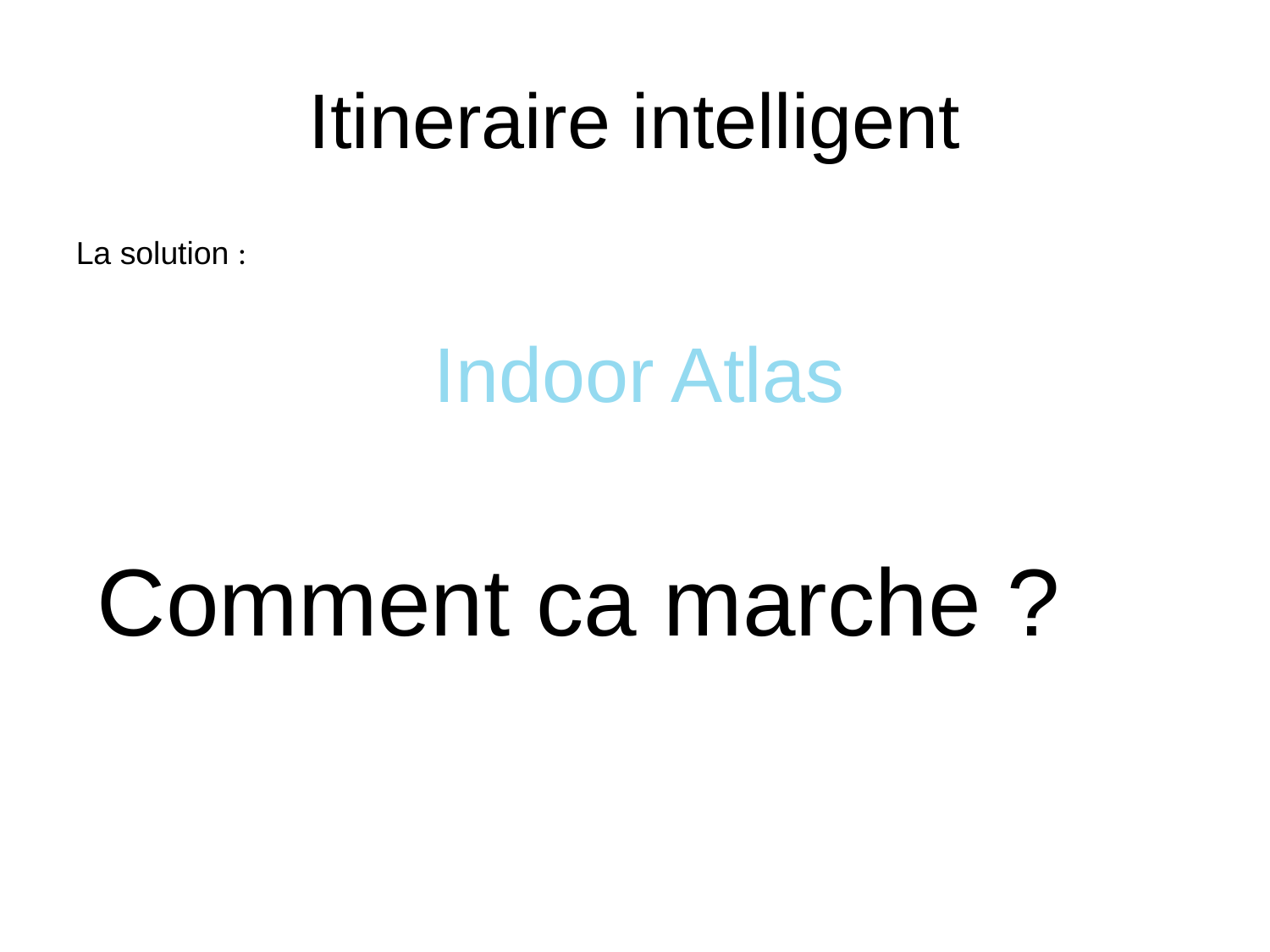

Itineraire intelligent
La solution :
Indoor Atlas
Comment ca marche ?